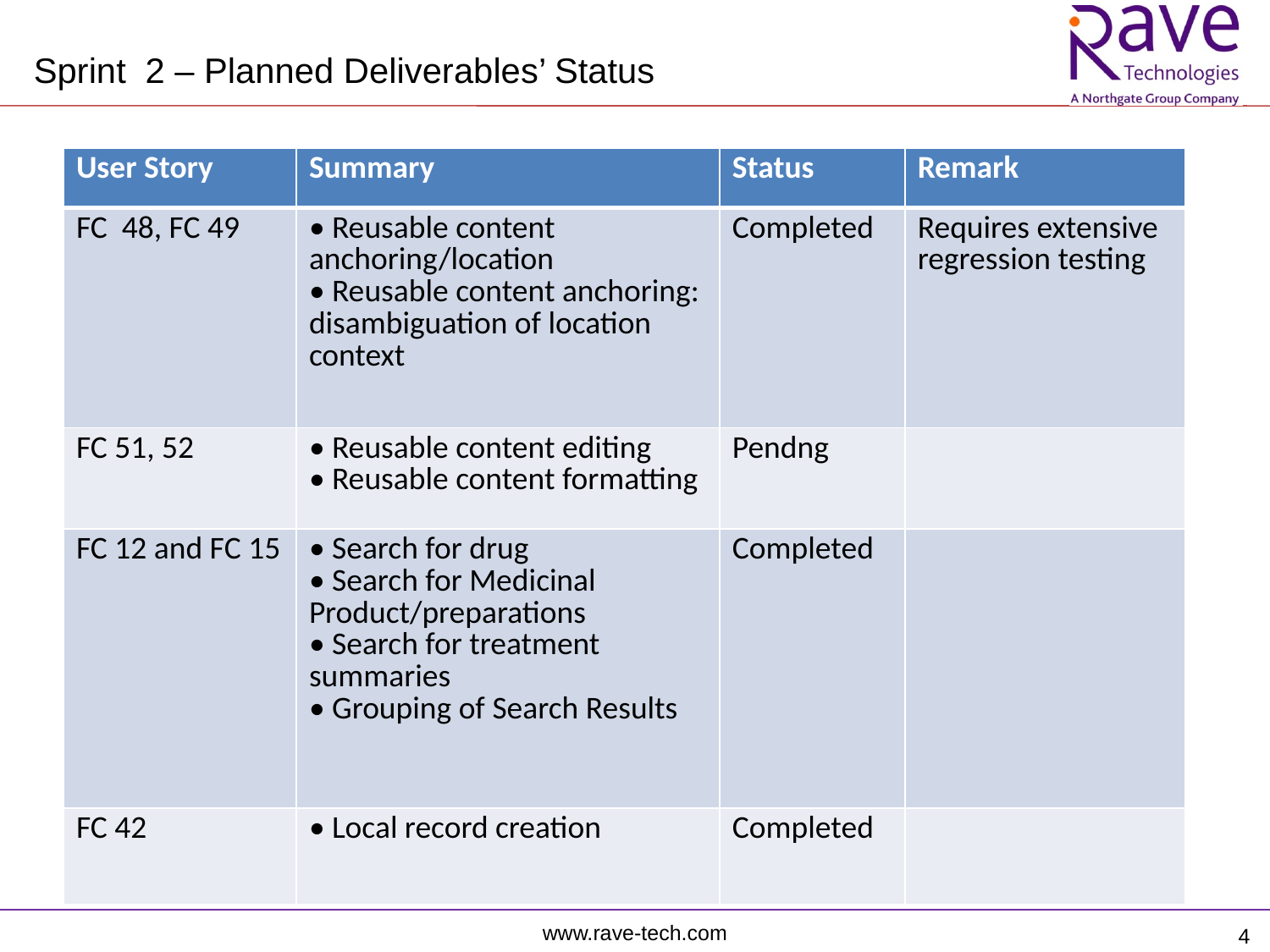

Sprint  2 – Planned Deliverables’ Status

| User Story | Summary | Status | Remark |
| --- | --- | --- | --- |
| FC 48, FC 49 | • Reusable content anchoring/location • Reusable content anchoring: disambiguation of location context | Completed | Requires extensive regression testing |
| FC 51, 52 | • Reusable content editing • Reusable content formatting | Pendng |  |
| FC 12 and FC 15 | • Search for drug • Search for Medicinal Product/preparations • Search for treatment summaries • Grouping of Search Results | Completed |  |
| FC 42 | • Local record creation | Completed |  |
4
www.rave-tech.com